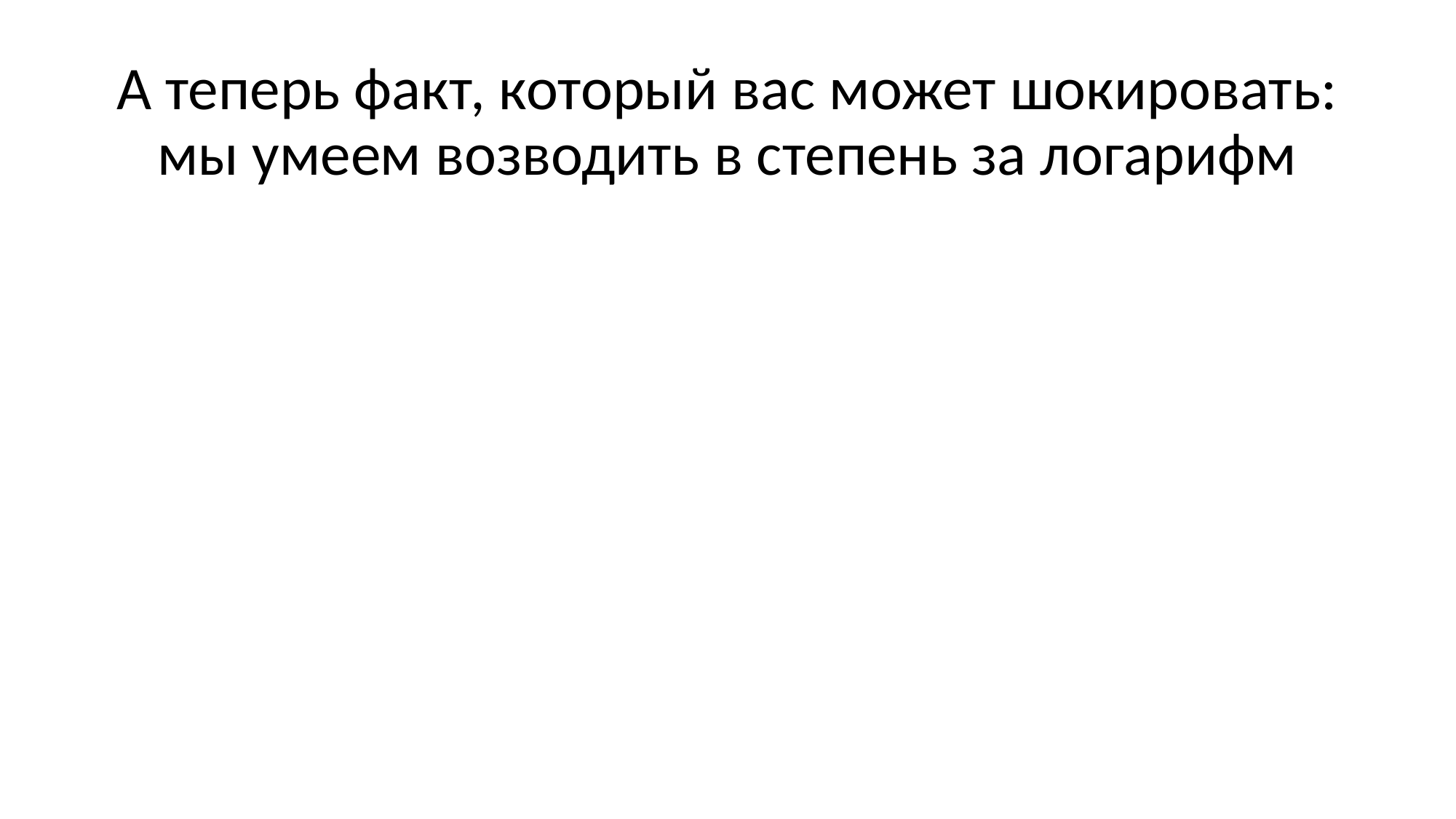

# А теперь факт, который вас может шокировать: мы умеем возводить в степень за логарифм